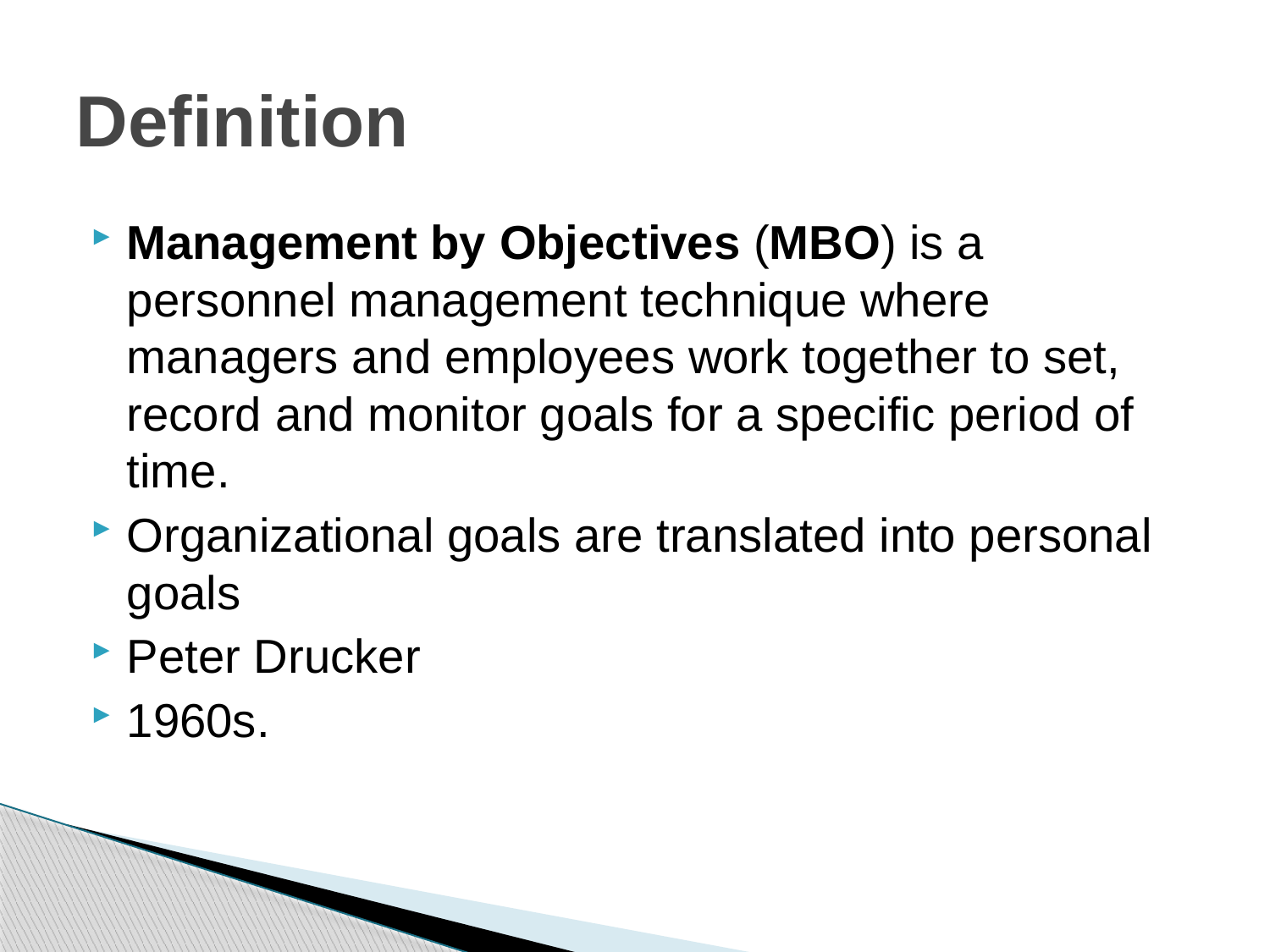

# Definition
Management by Objectives (MBO) is a personnel management technique where managers and employees work together to set, record and monitor goals for a specific period of time.
Organizational goals are translated into personal goals
Peter Drucker
1960s.